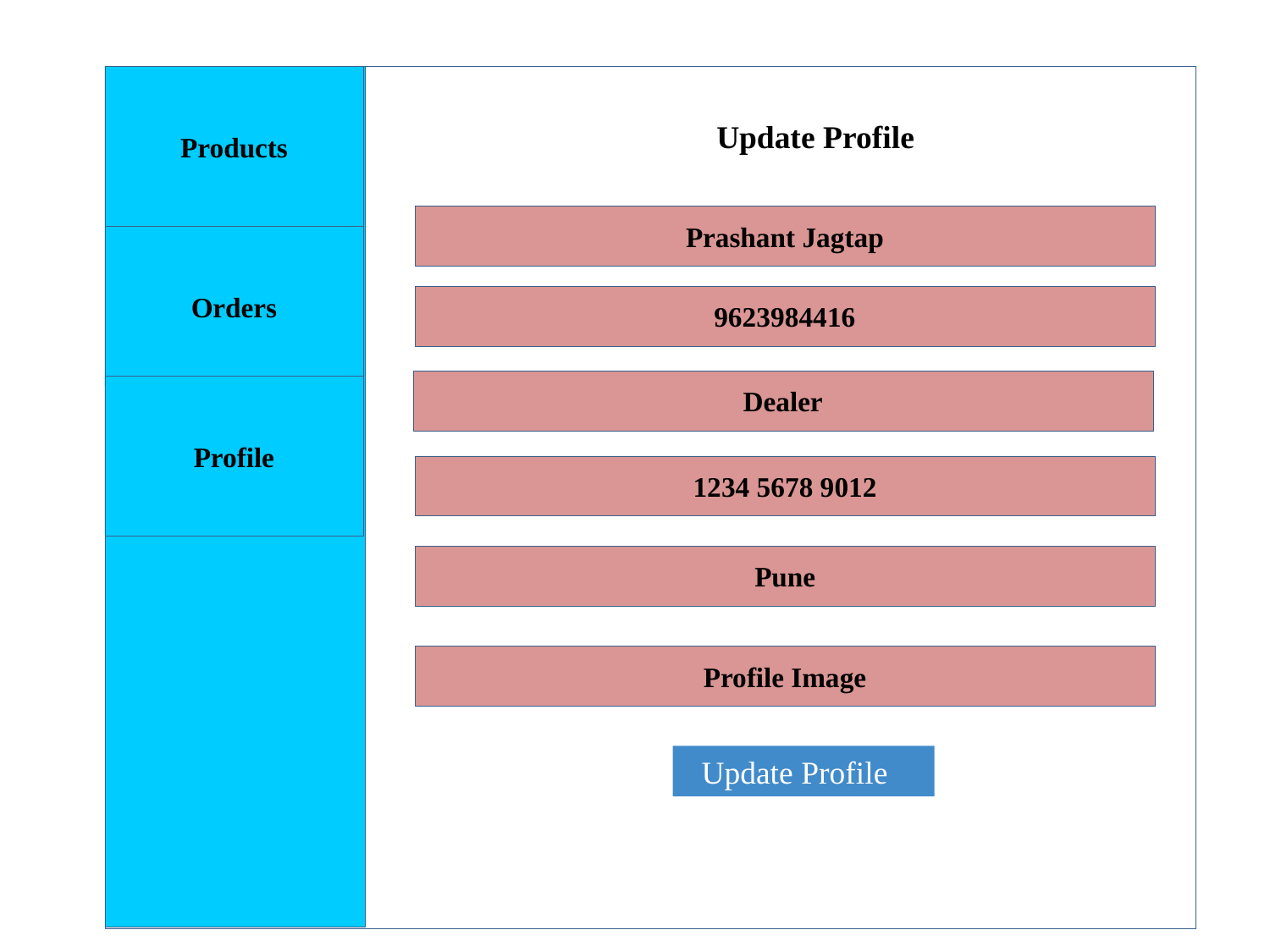

Products
   Update Profile
Prashant Jagtap
Orders
9623984416
Dealer
Profile
Submit
1234 5678 9012
Pune
Profile Image
  Update Profile